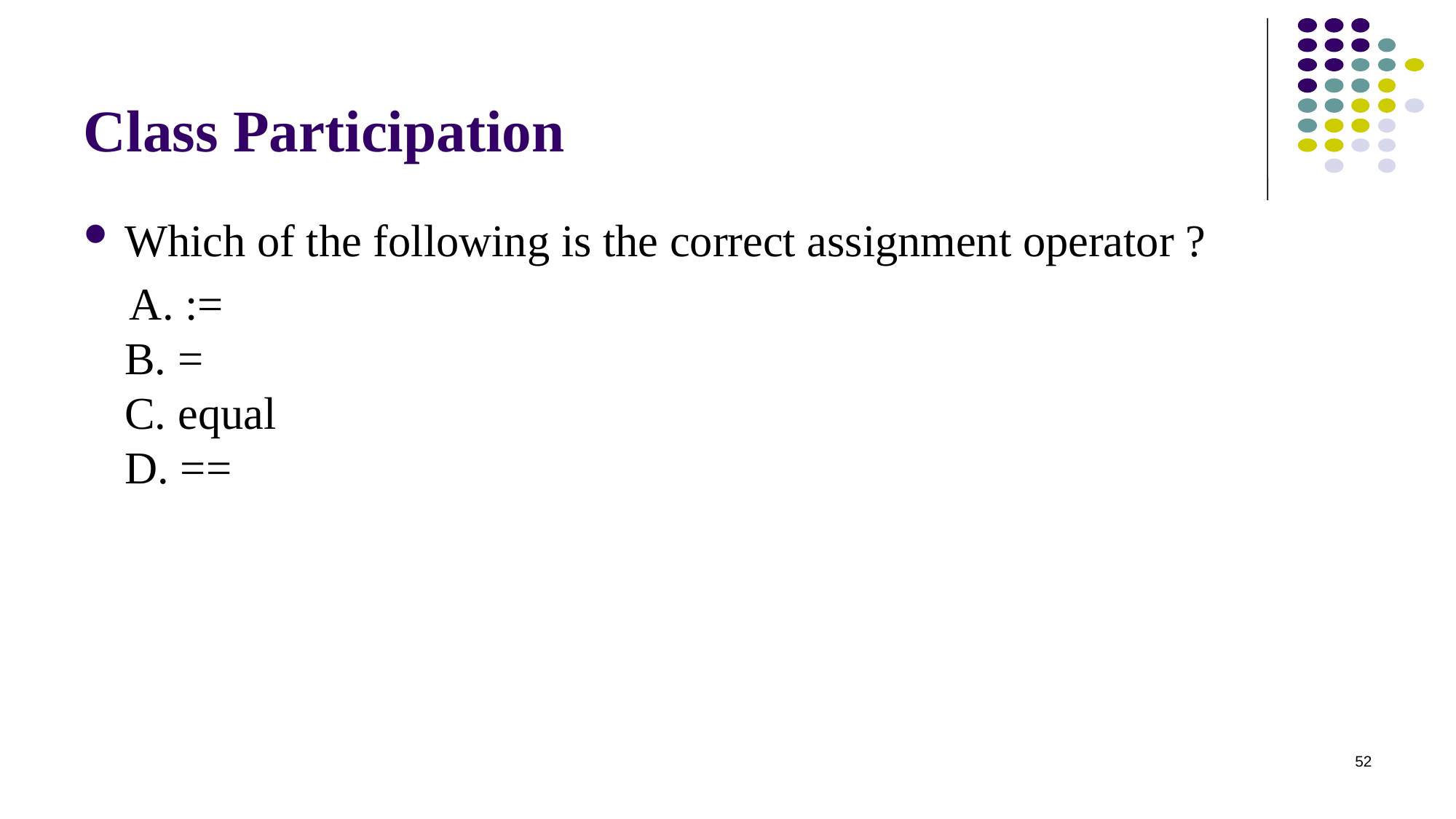

# Class Participation
Which of the following is the correct assignment operator ?
    A. :=
B. =
C. equal
D. ==
52